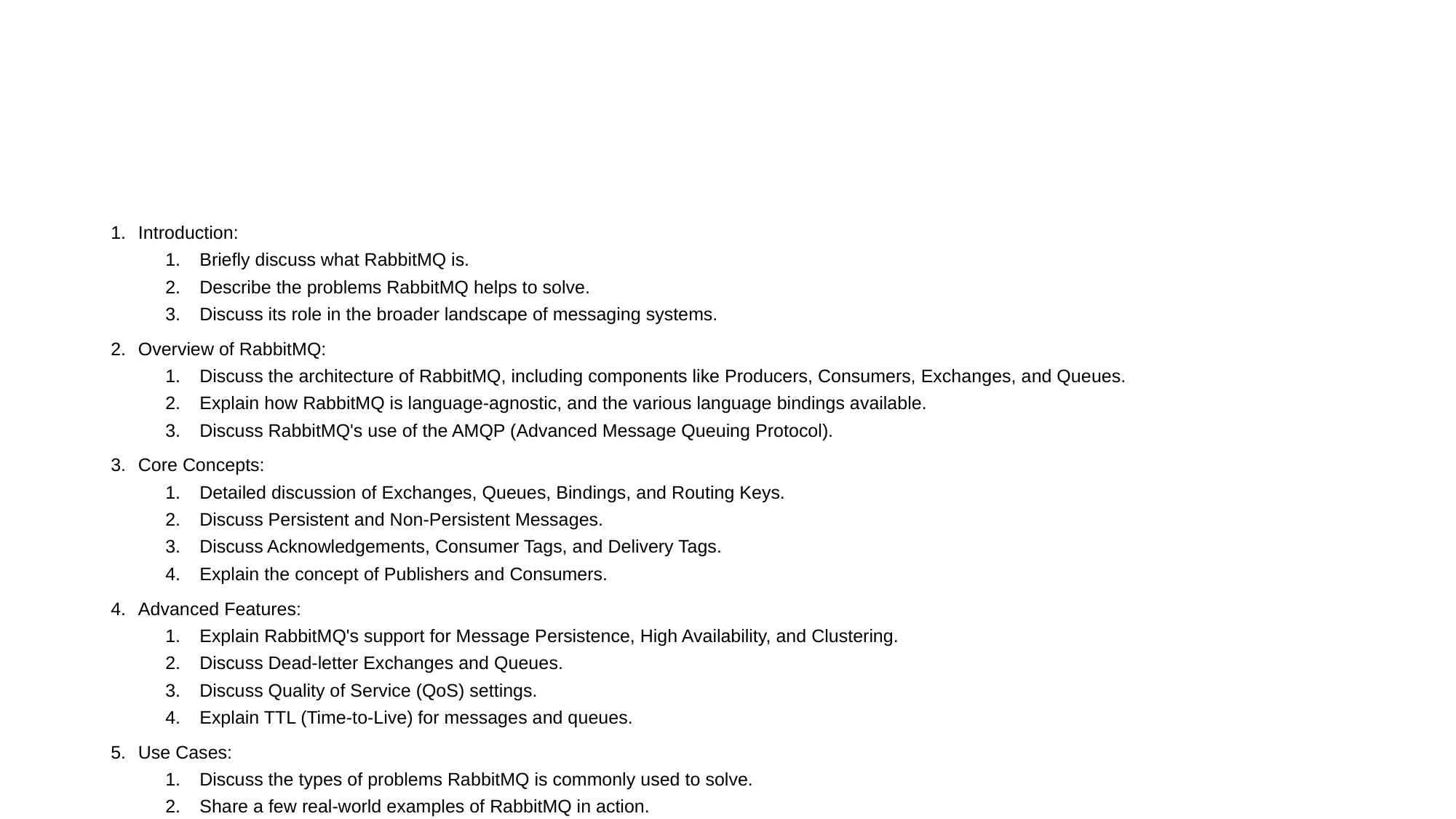

#
Introduction:
Briefly discuss what RabbitMQ is.
Describe the problems RabbitMQ helps to solve.
Discuss its role in the broader landscape of messaging systems.
Overview of RabbitMQ:
Discuss the architecture of RabbitMQ, including components like Producers, Consumers, Exchanges, and Queues.
Explain how RabbitMQ is language-agnostic, and the various language bindings available.
Discuss RabbitMQ's use of the AMQP (Advanced Message Queuing Protocol).
Core Concepts:
Detailed discussion of Exchanges, Queues, Bindings, and Routing Keys.
Discuss Persistent and Non-Persistent Messages.
Discuss Acknowledgements, Consumer Tags, and Delivery Tags.
Explain the concept of Publishers and Consumers.
Advanced Features:
Explain RabbitMQ's support for Message Persistence, High Availability, and Clustering.
Discuss Dead-letter Exchanges and Queues.
Discuss Quality of Service (QoS) settings.
Explain TTL (Time-to-Live) for messages and queues.
Use Cases:
Discuss the types of problems RabbitMQ is commonly used to solve.
Share a few real-world examples of RabbitMQ in action.
RabbitMQ vs Other Messaging Systems:
Compare RabbitMQ to other popular messaging systems like Kafka, ActiveMQ, etc.
Practical Demo:
Show a simple example of setting up a RabbitMQ instance, and sending/receiving messages.
Walk through the management interface and the available tools.
Best Practices and Performance Tuning:
Discuss some best practices when using RabbitMQ.
Discuss the ways to optimize RabbitMQ for better performance.
Conclusion:
Recap the main points of the presentation.
Discuss the future of RabbitMQ or upcoming features.
Q&A.